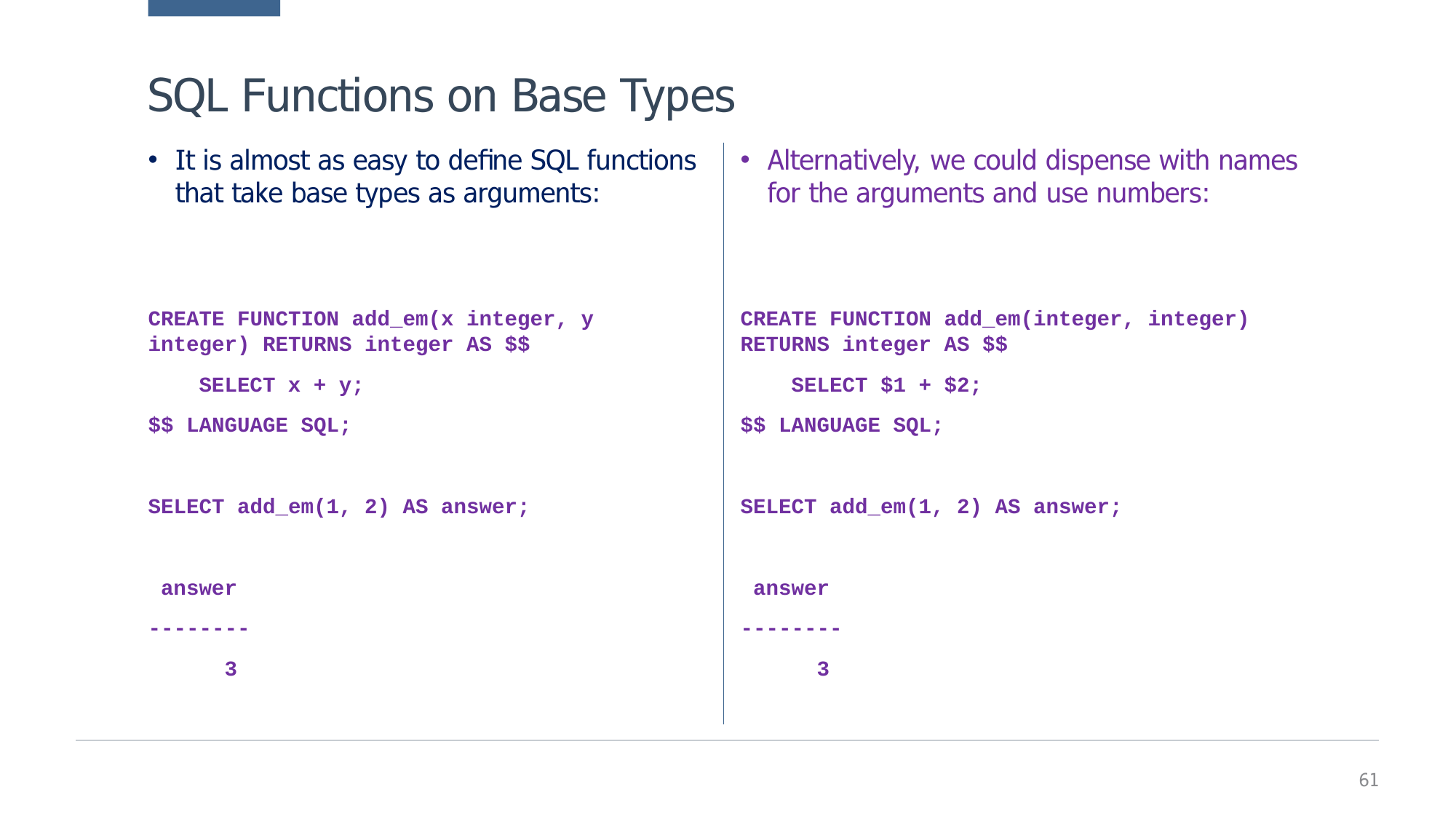

# SQL Functions on Base Types
It is almost as easy to define SQL functions that take base types as arguments:

CREATE FUNCTION add_em(x integer, y integer) RETURNS integer AS $$
    SELECT x + y;
$$ LANGUAGE SQL;

SELECT add_em(1, 2) AS answer;

 answer
--------
      3

Alternatively, we could dispense with names for the arguments and use numbers:

CREATE FUNCTION add_em(integer, integer) RETURNS integer AS $$
    SELECT $1 + $2;
$$ LANGUAGE SQL;

SELECT add_em(1, 2) AS answer;

 answer
--------
      3